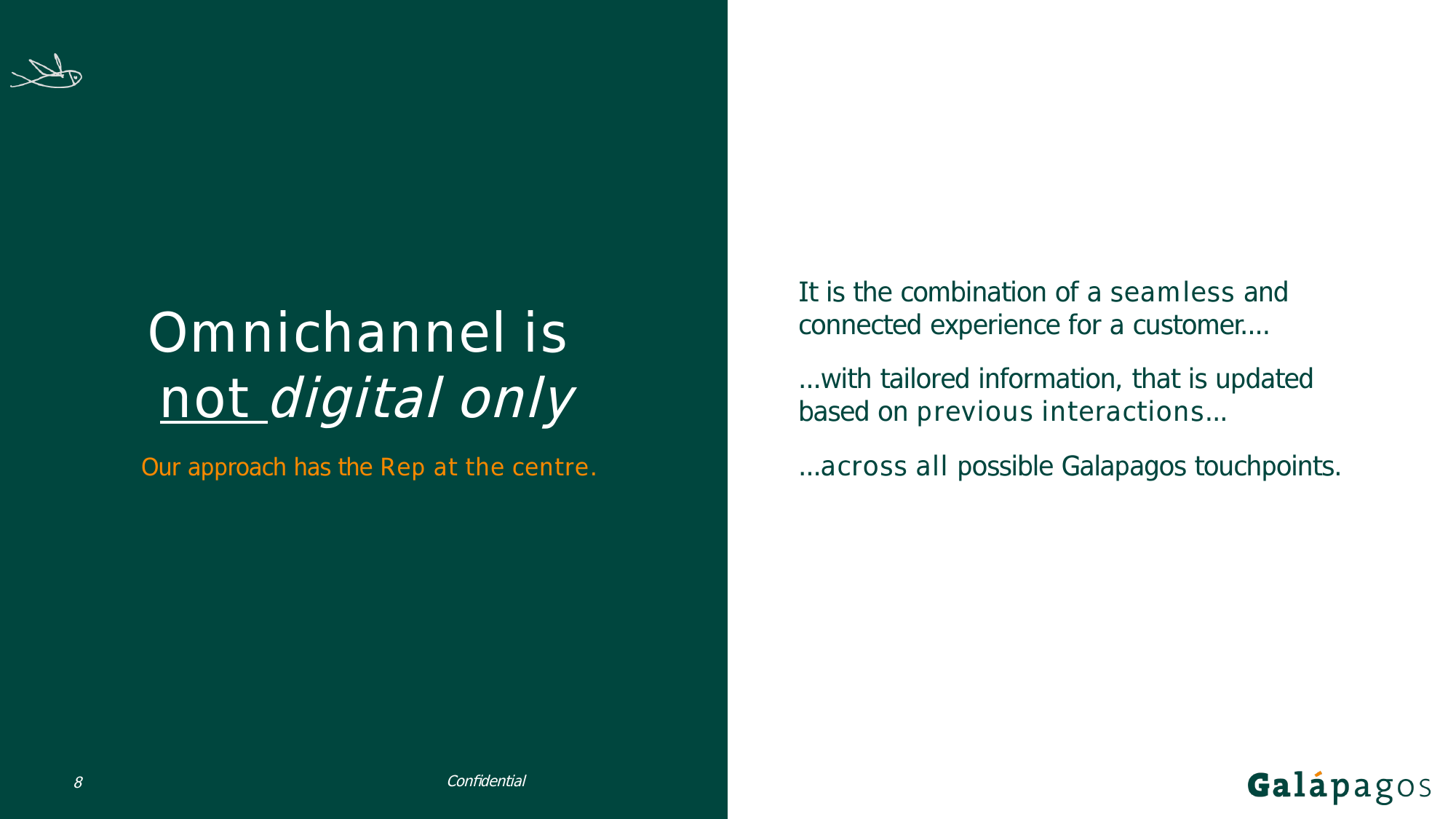

It is the combination of a seamless and connected experience for a customer….
…with tailored information, that is updated based on previous interactions…
…across all possible Galapagos touchpoints.
# Omnichannel is not digital only
Our approach has the Rep at the centre.